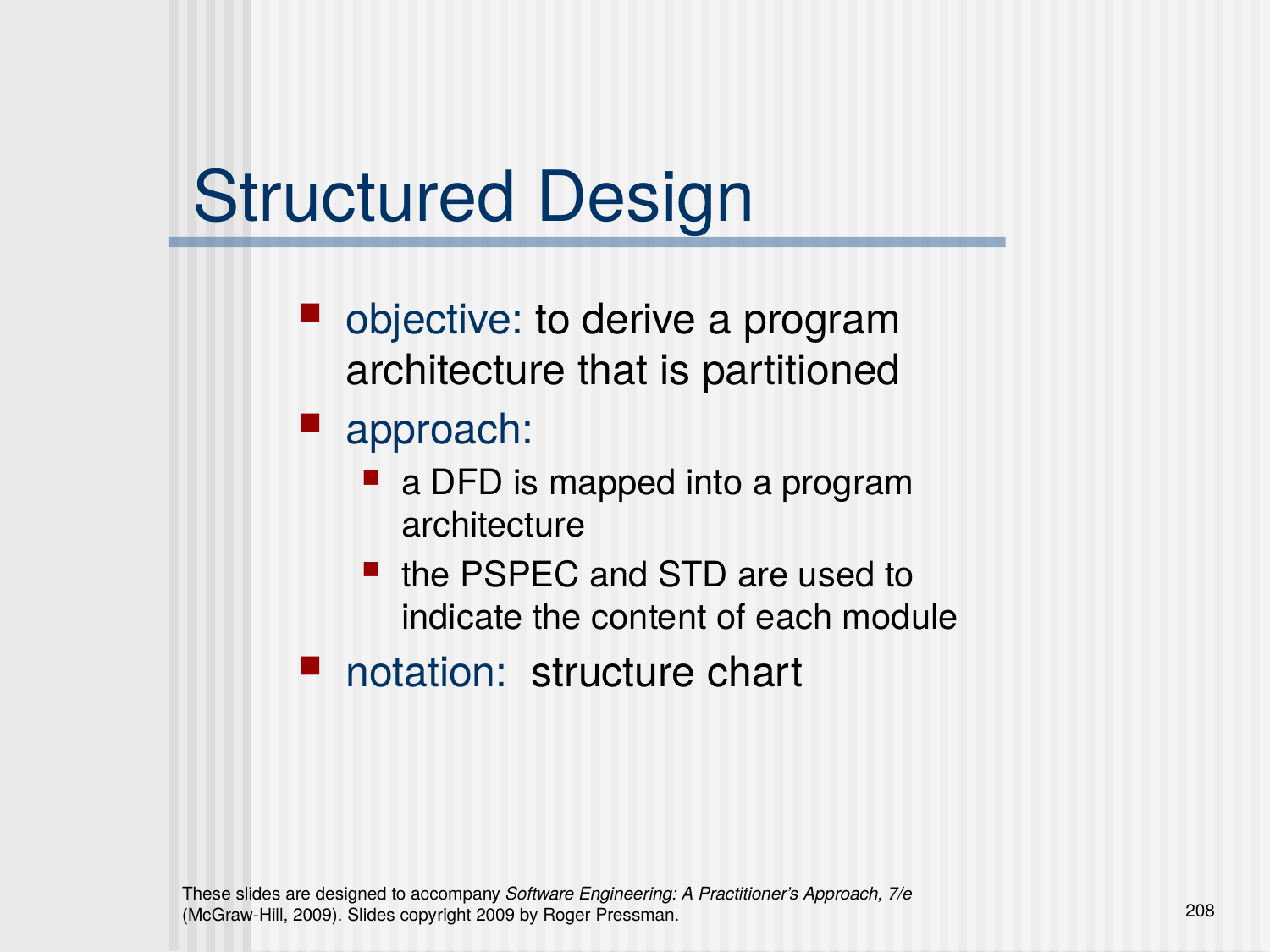

# Structured Design
objective: to derive a program architecture that is partitioned
approach:
a DFD is mapped into a program architecture
the PSPEC and STD are used to indicate the content of each module
notation:  structure chart
These slides are designed to accompany Software Engineering: A Practitioner’s Approach, 7/e (McGraw-Hill, 2009). Slides copyright 2009 by Roger Pressman.
208